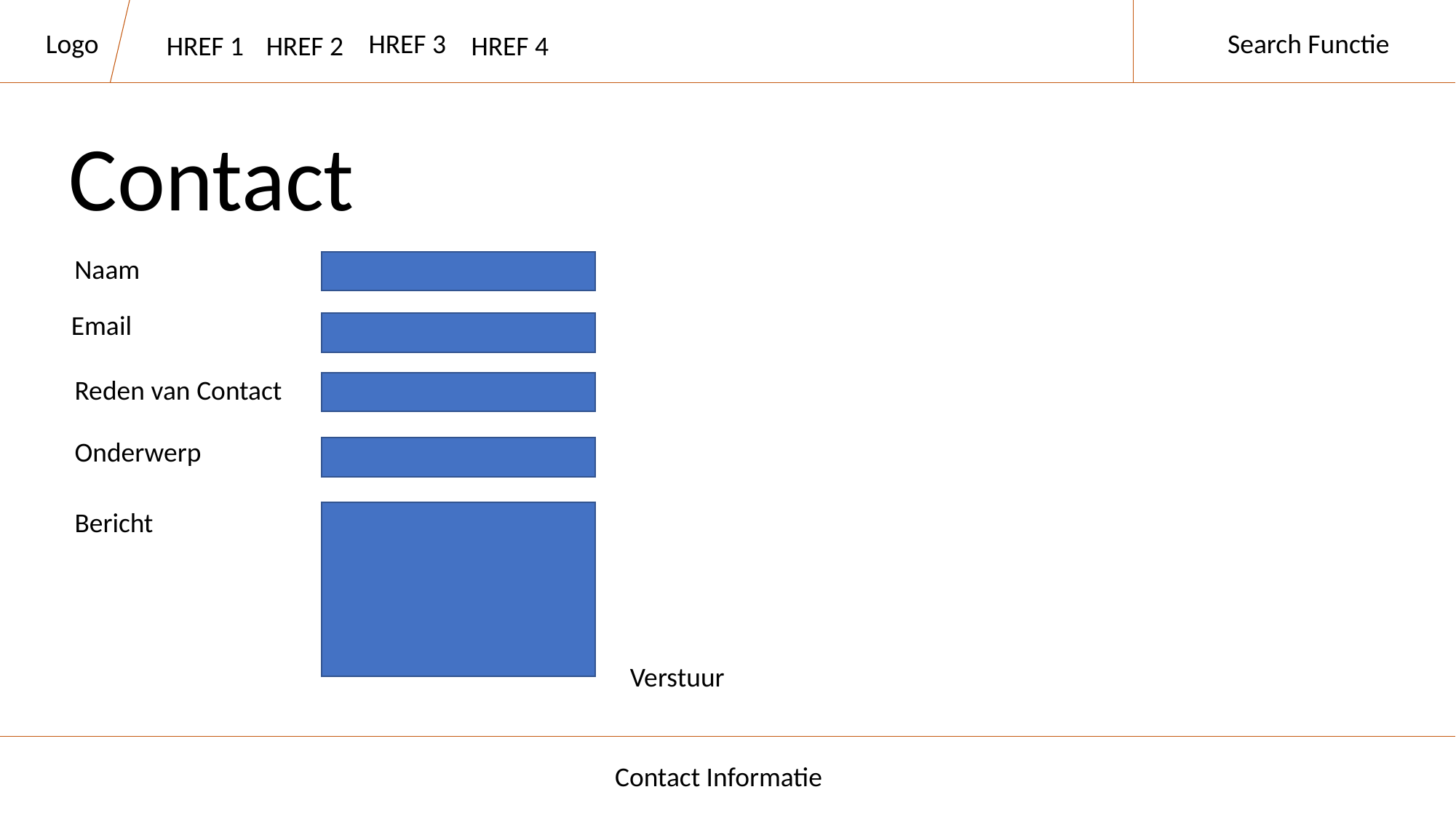

# Contact
Logo
Search Functie
HREF 3
HREF 1
HREF 2
HREF 4
Naam

Email

Reden van Contact

Onderwerp

Bericht

Verstuur
Contact Informatie